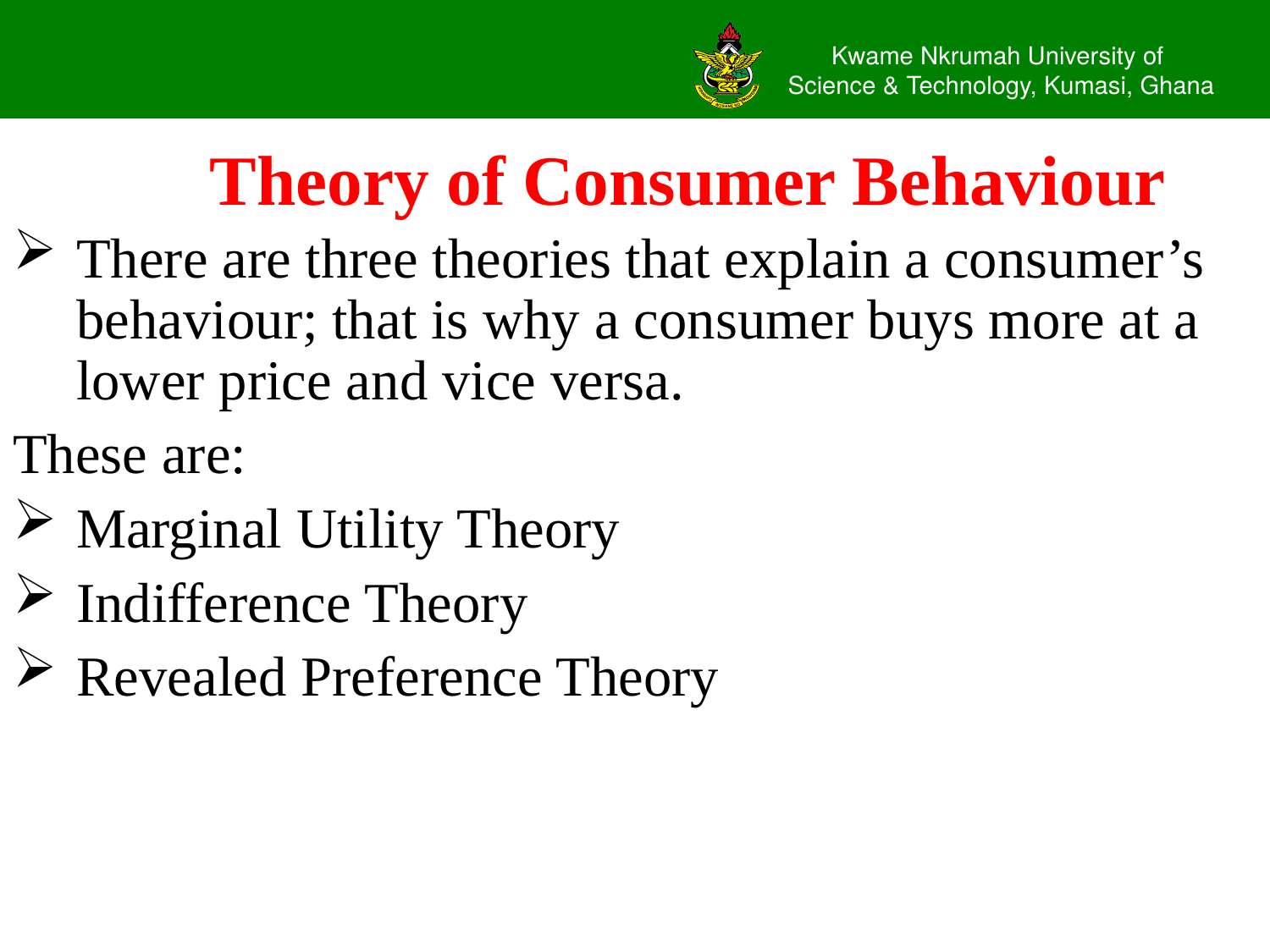

# Theory of Consumer Behaviour
There are three theories that explain a consumer’s behaviour; that is why a consumer buys more at a lower price and vice versa.
These are:
Marginal Utility Theory
Indifference Theory
Revealed Preference Theory